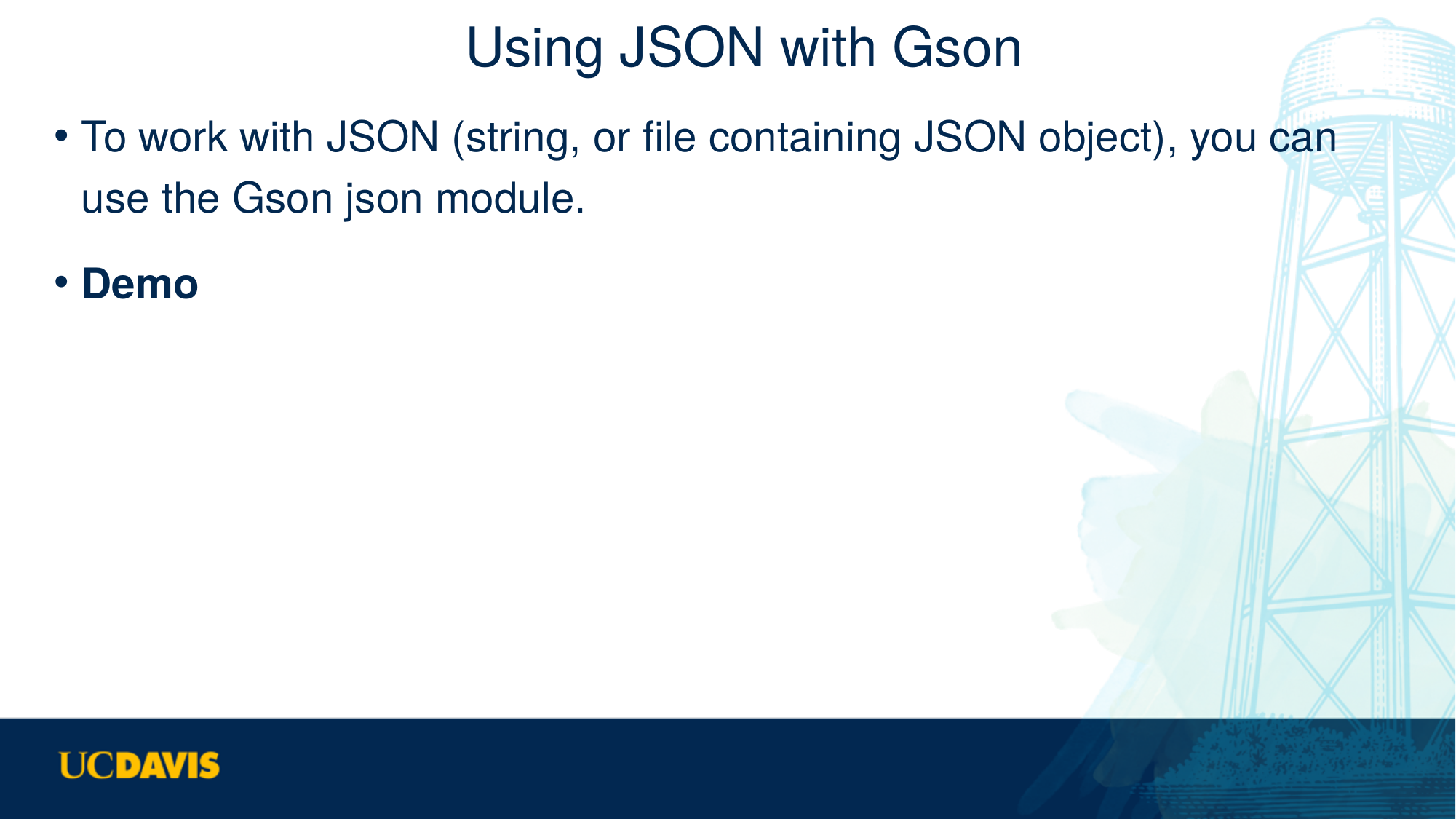

# Using JSON with Gson
To work with JSON (string, or file containing JSON object), you can use the Gson json module.
Demo